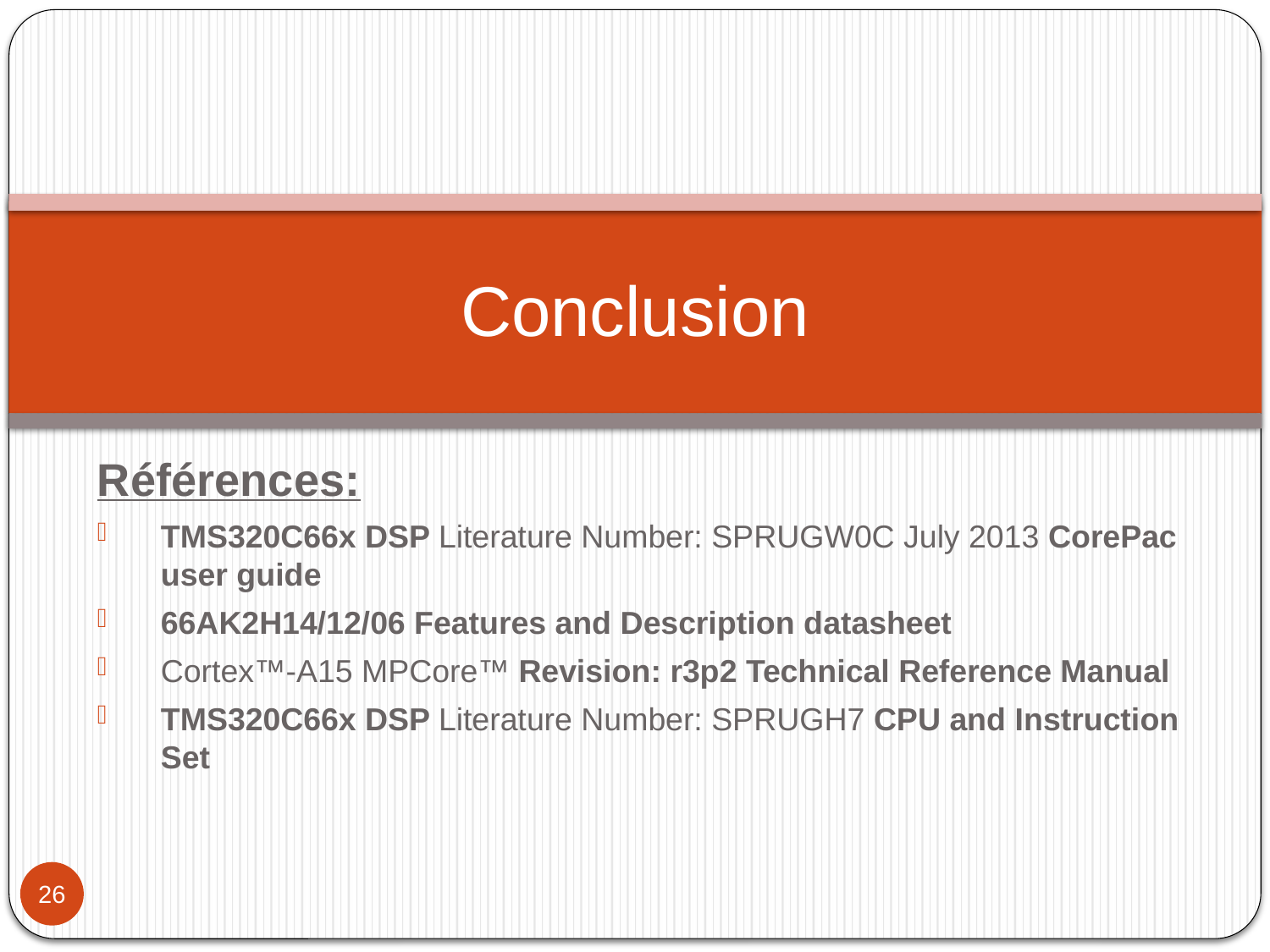

# Conclusion
Références:
TMS320C66x DSP Literature Number: SPRUGW0C July 2013 CorePac user guide
66AK2H14/12/06 Features and Description datasheet
Cortex™-A15 MPCore™ Revision: r3p2 Technical Reference Manual
TMS320C66x DSP Literature Number: SPRUGH7 CPU and Instruction Set

26